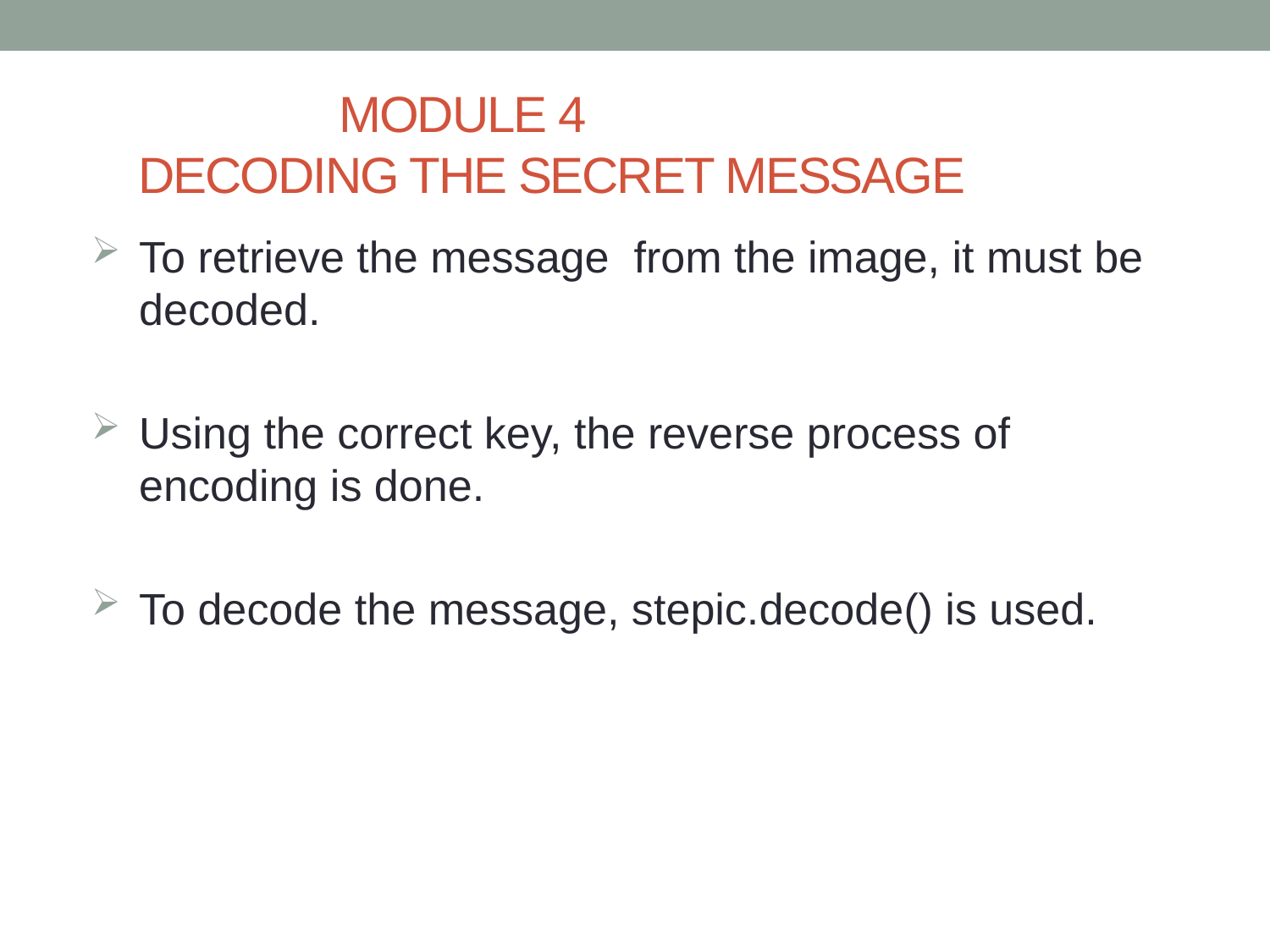

# MODULE 4 DECODING THE SECRET MESSAGE
To retrieve the message  from the image, it must be decoded.

Using the correct key, the reverse process of encoding is done.

To decode the message, stepic.decode() is used.